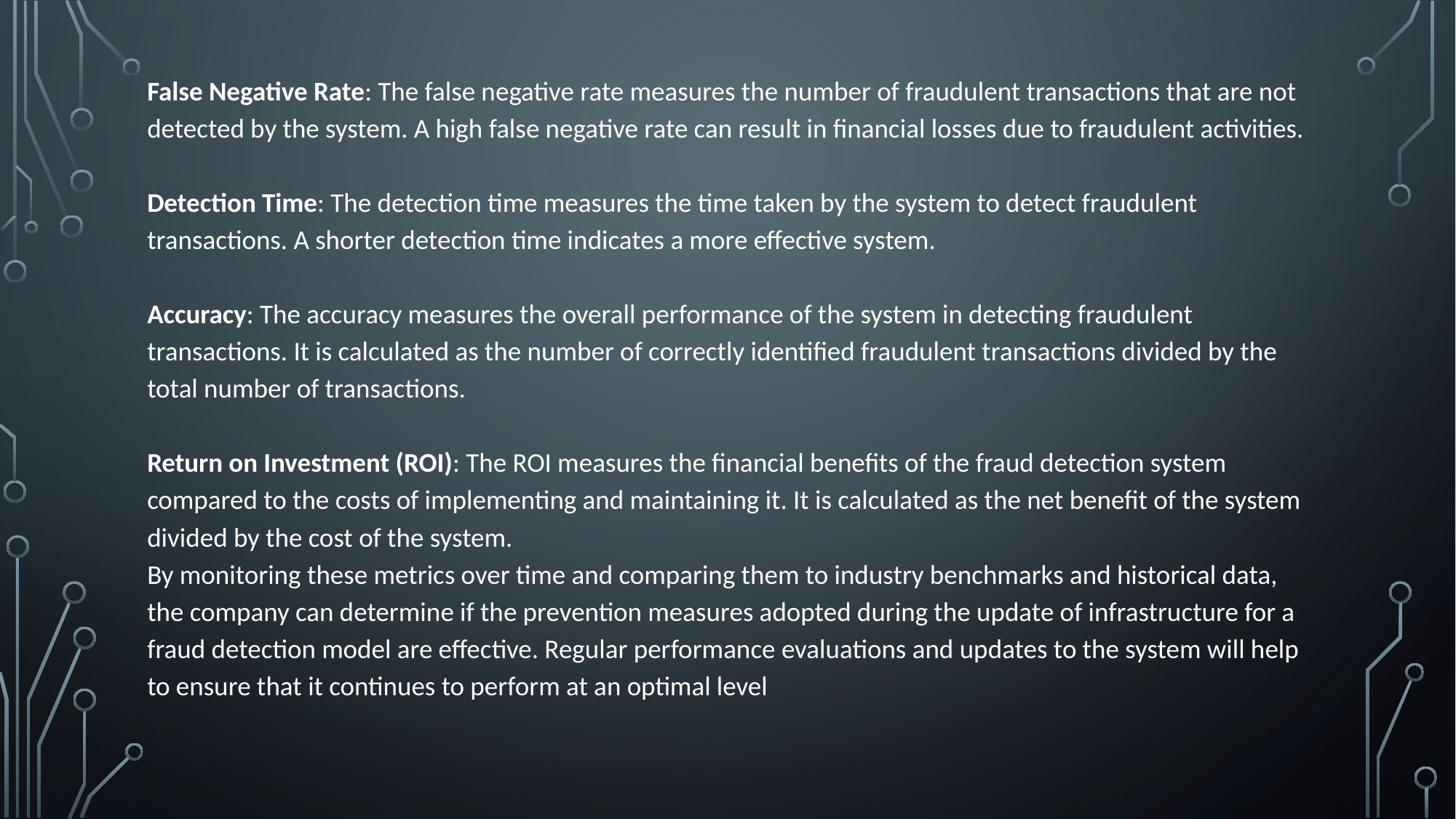

False Negative Rate: The false negative rate measures the number of fraudulent transactions that are not detected by the system. A high false negative rate can result in financial losses due to fraudulent activities.

Detection Time: The detection time measures the time taken by the system to detect fraudulent transactions. A shorter detection time indicates a more effective system.

Accuracy: The accuracy measures the overall performance of the system in detecting fraudulent transactions. It is calculated as the number of correctly identified fraudulent transactions divided by the total number of transactions.

Return on Investment (ROI): The ROI measures the financial benefits of the fraud detection system compared to the costs of implementing and maintaining it. It is calculated as the net benefit of the system divided by the cost of the system.
By monitoring these metrics over time and comparing them to industry benchmarks and historical data, the company can determine if the prevention measures adopted during the update of infrastructure for a fraud detection model are effective. Regular performance evaluations and updates to the system will help to ensure that it continues to perform at an optimal level